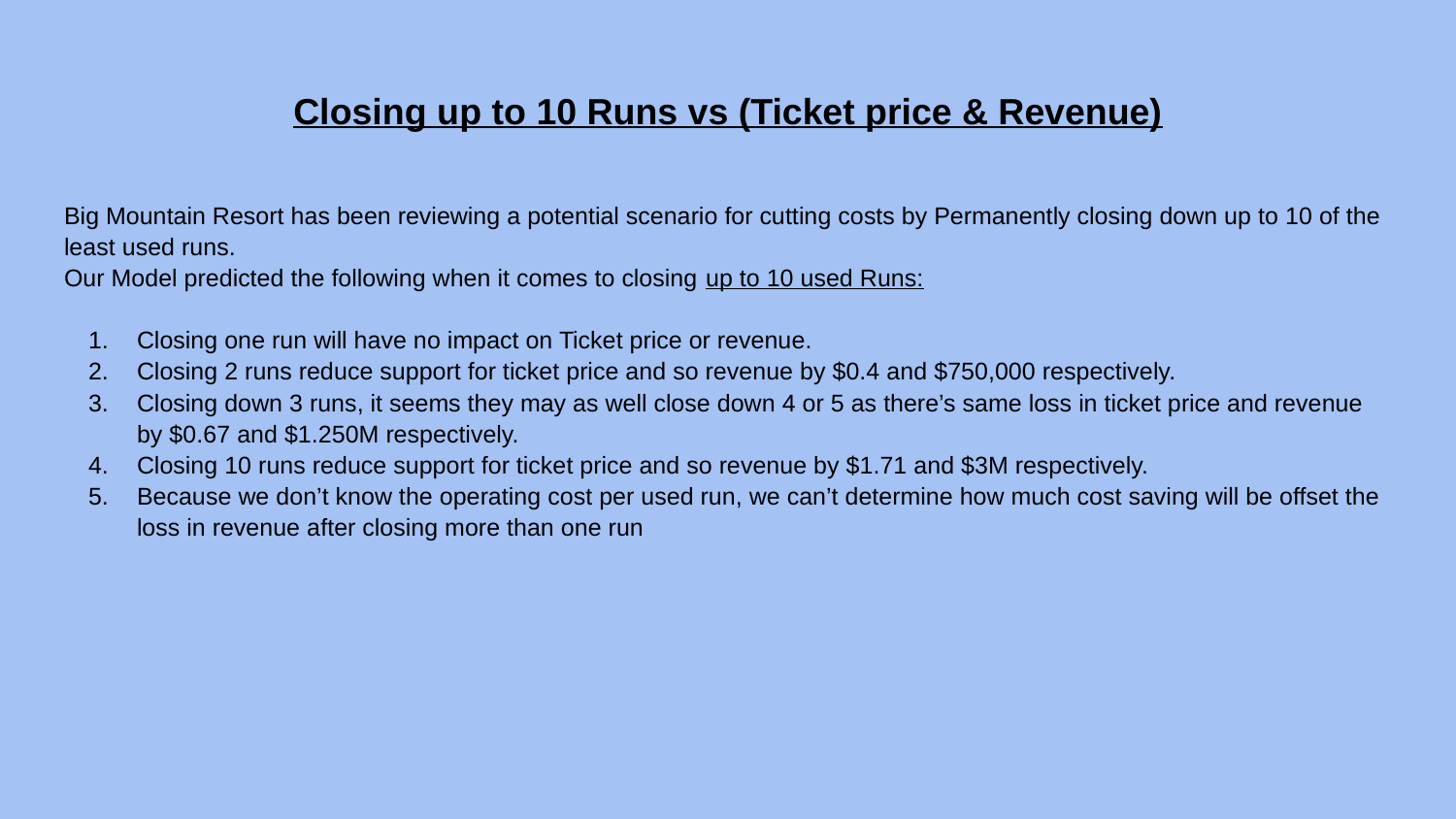

# Closing up to 10 Runs vs (Ticket price & Revenue)

Big Mountain Resort has been reviewing a potential scenario for cutting costs by Permanently closing down up to 10 of the least used runs.
Our Model predicted the following when it comes to closing up to 10 used Runs:

Closing one run will have no impact on Ticket price or revenue.
Closing 2 runs reduce support for ticket price and so revenue by $0.4 and $750,000 respectively.
Closing down 3 runs, it seems they may as well close down 4 or 5 as there’s same loss in ticket price and revenue by $0.67 and $1.250M respectively.
Closing 10 runs reduce support for ticket price and so revenue by $1.71 and $3M respectively.
Because we don’t know the operating cost per used run, we can’t determine how much cost saving will be offset the loss in revenue after closing more than one run